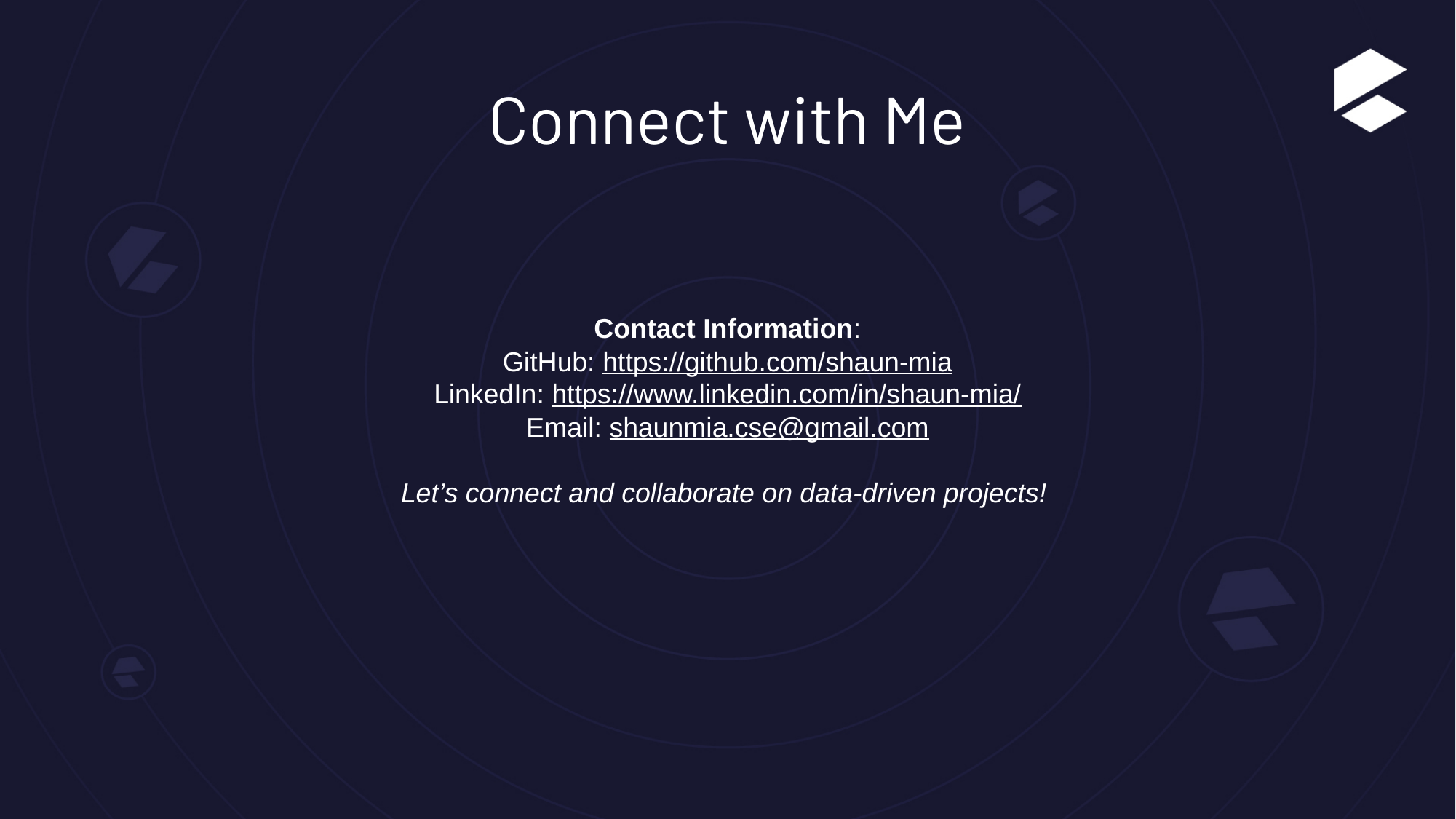

# Connect with Me
Contact Information:
GitHub: https://github.com/shaun-mia
LinkedIn: https://www.linkedin.com/in/shaun-mia/
Email: shaunmia.cse@gmail.com

Let’s connect and collaborate on data-driven projects!